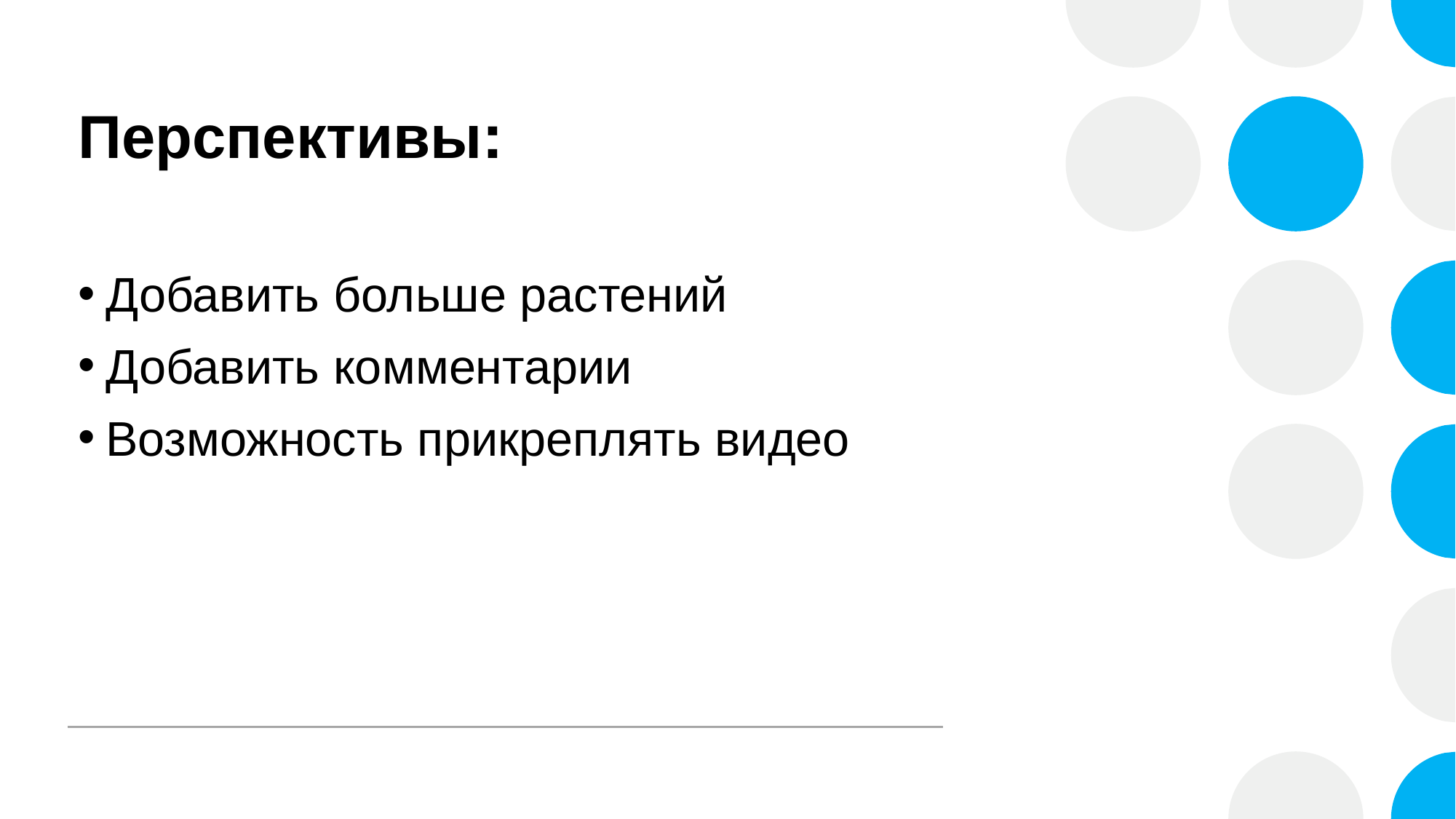

# Перспективы:
Добавить больше растений
Добавить комментарии
Возможность прикреплять видео